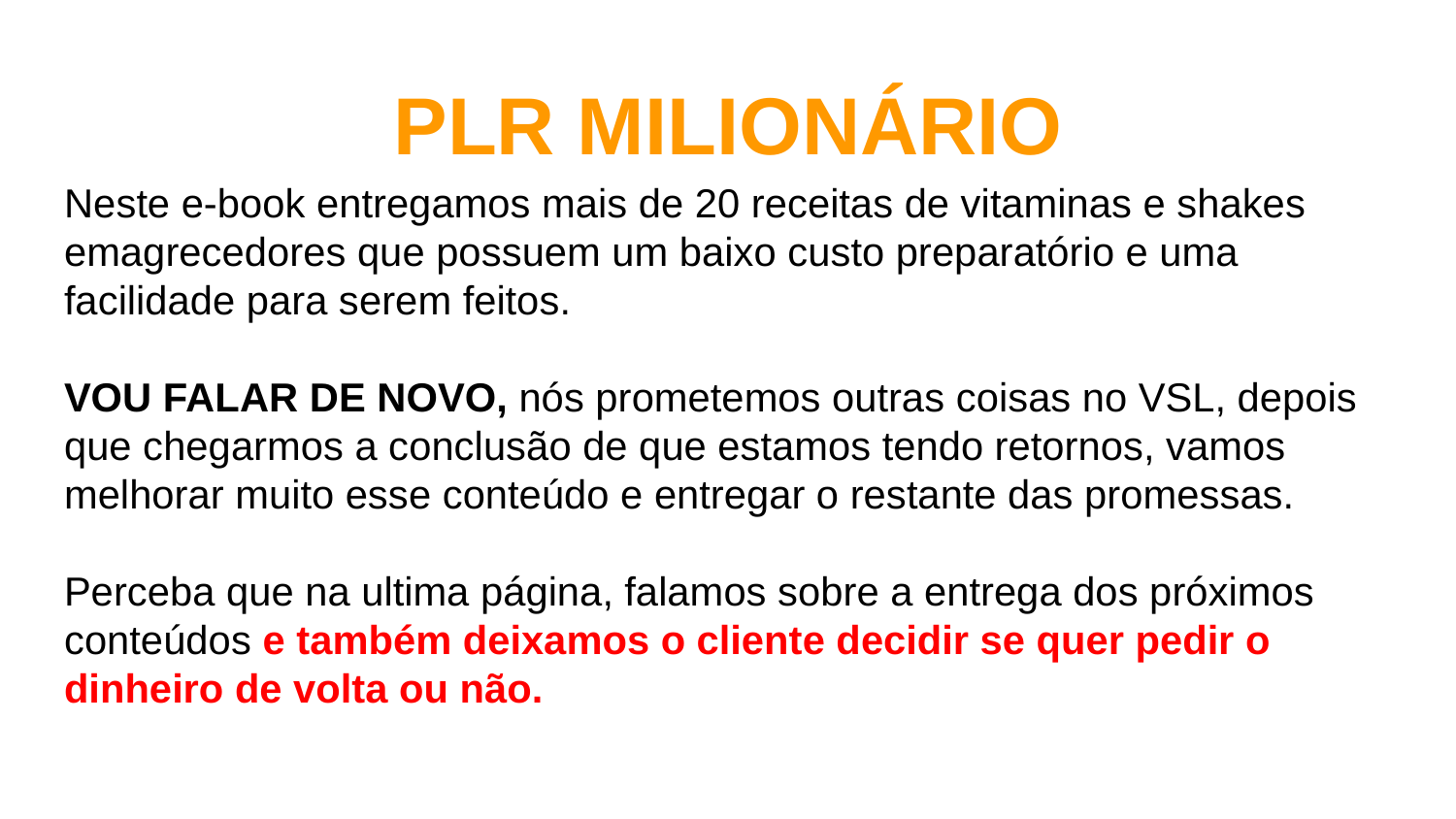

PLR MILIONÁRIO
Neste e-book entregamos mais de 20 receitas de vitaminas e shakes emagrecedores que possuem um baixo custo preparatório e uma facilidade para serem feitos.

VOU FALAR DE NOVO, nós prometemos outras coisas no VSL, depois que chegarmos a conclusão de que estamos tendo retornos, vamos melhorar muito esse conteúdo e entregar o restante das promessas.

Perceba que na ultima página, falamos sobre a entrega dos próximos conteúdos e também deixamos o cliente decidir se quer pedir o dinheiro de volta ou não.